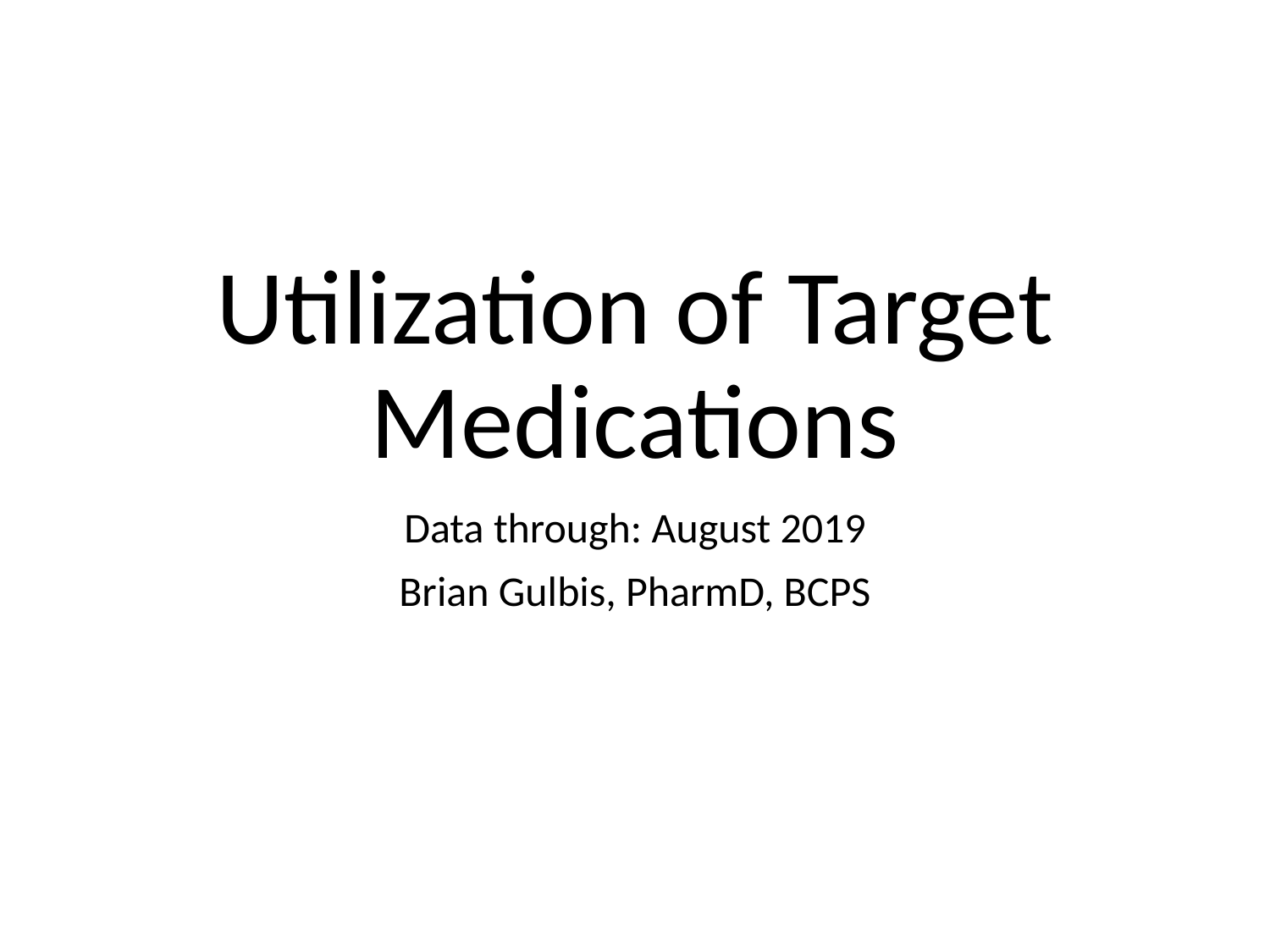

# Utilization of Target Medications
Data through: August 2019
Brian Gulbis, PharmD, BCPS